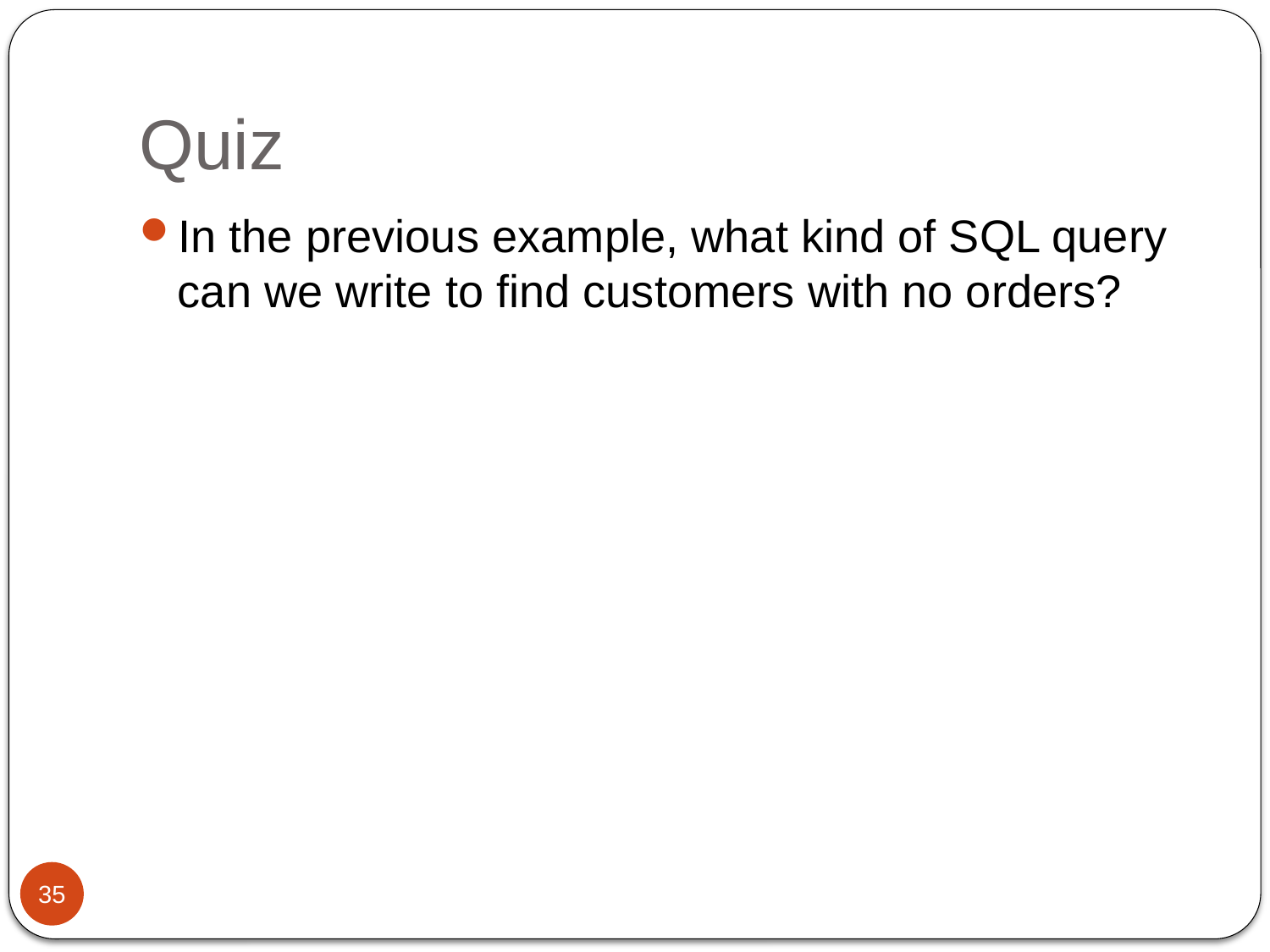

# Quiz
In the previous example, what kind of SQL query can we write to find customers with no orders?
35